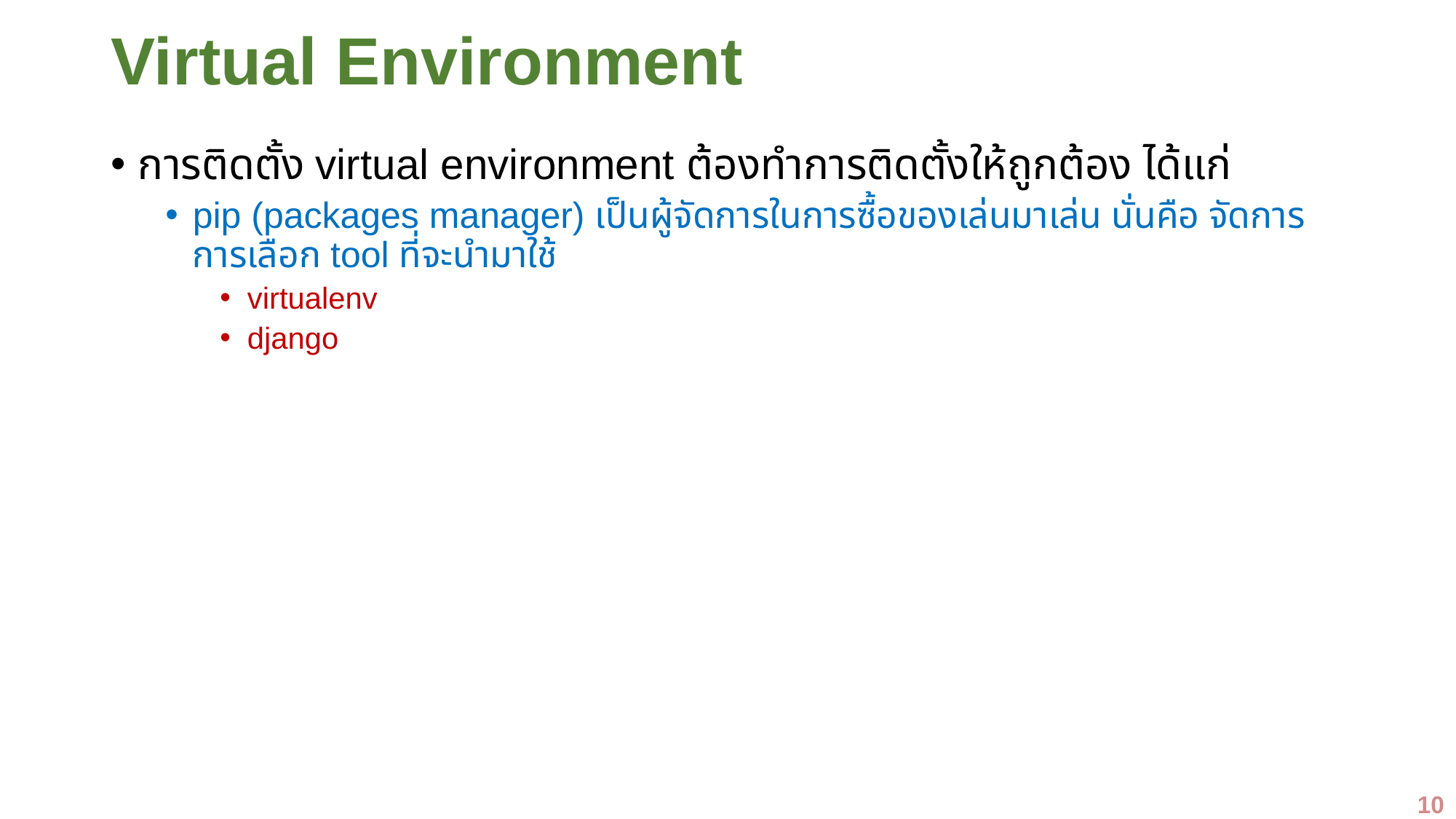

# Virtual Environment
การติดตั้ง virtual environment ต้องทำการติดตั้งให้ถูกต้อง ได้แก่
pip (packages manager) เป็นผู้จัดการในการซื้อของเล่นมาเล่น นั่นคือ จัดการการเลือก tool ที่จะนำมาใช้
virtualenv
django

10